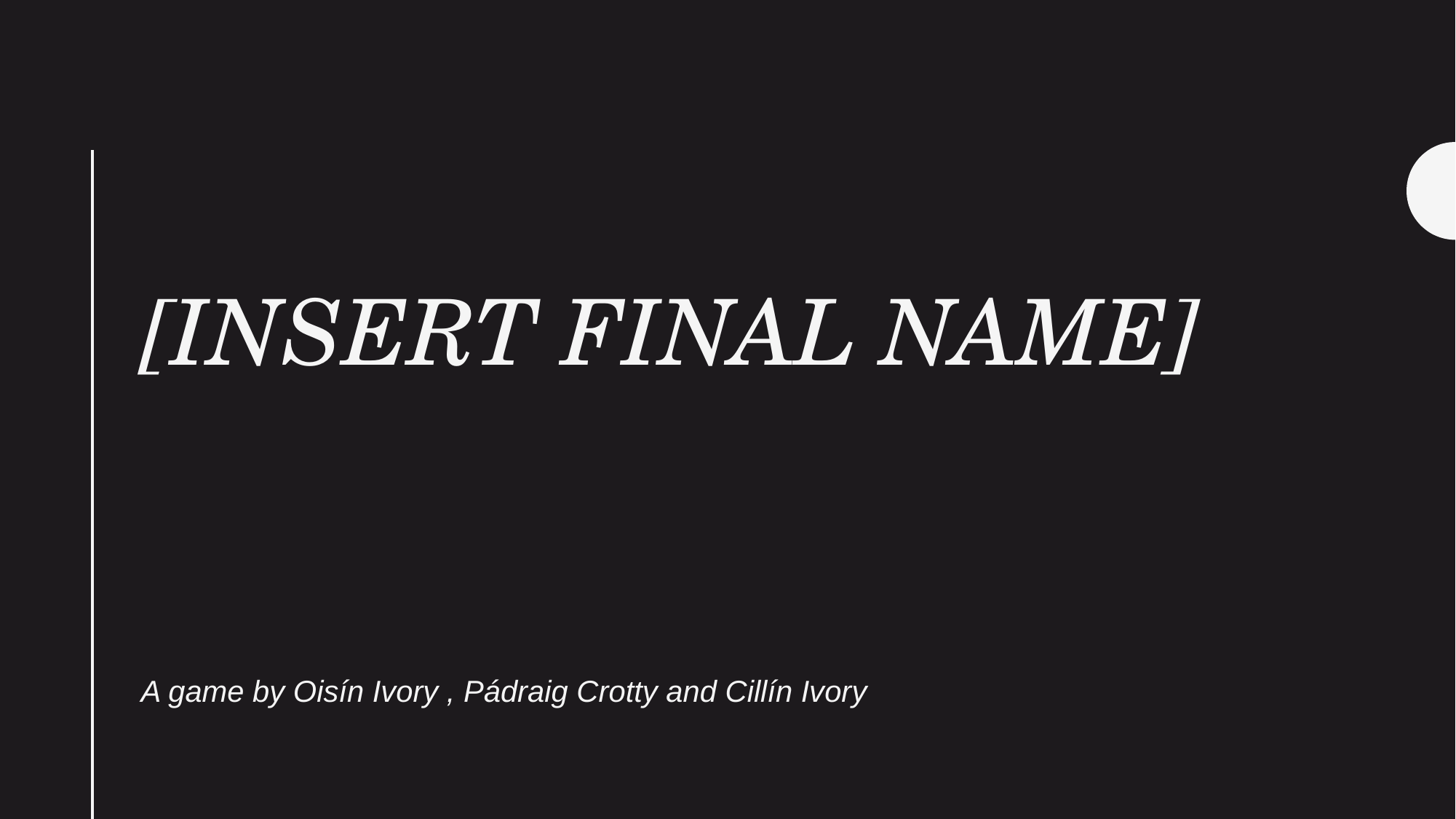

# [insert final name]
A game by Oisín Ivory , Pádraig Crotty and Cillín Ivory